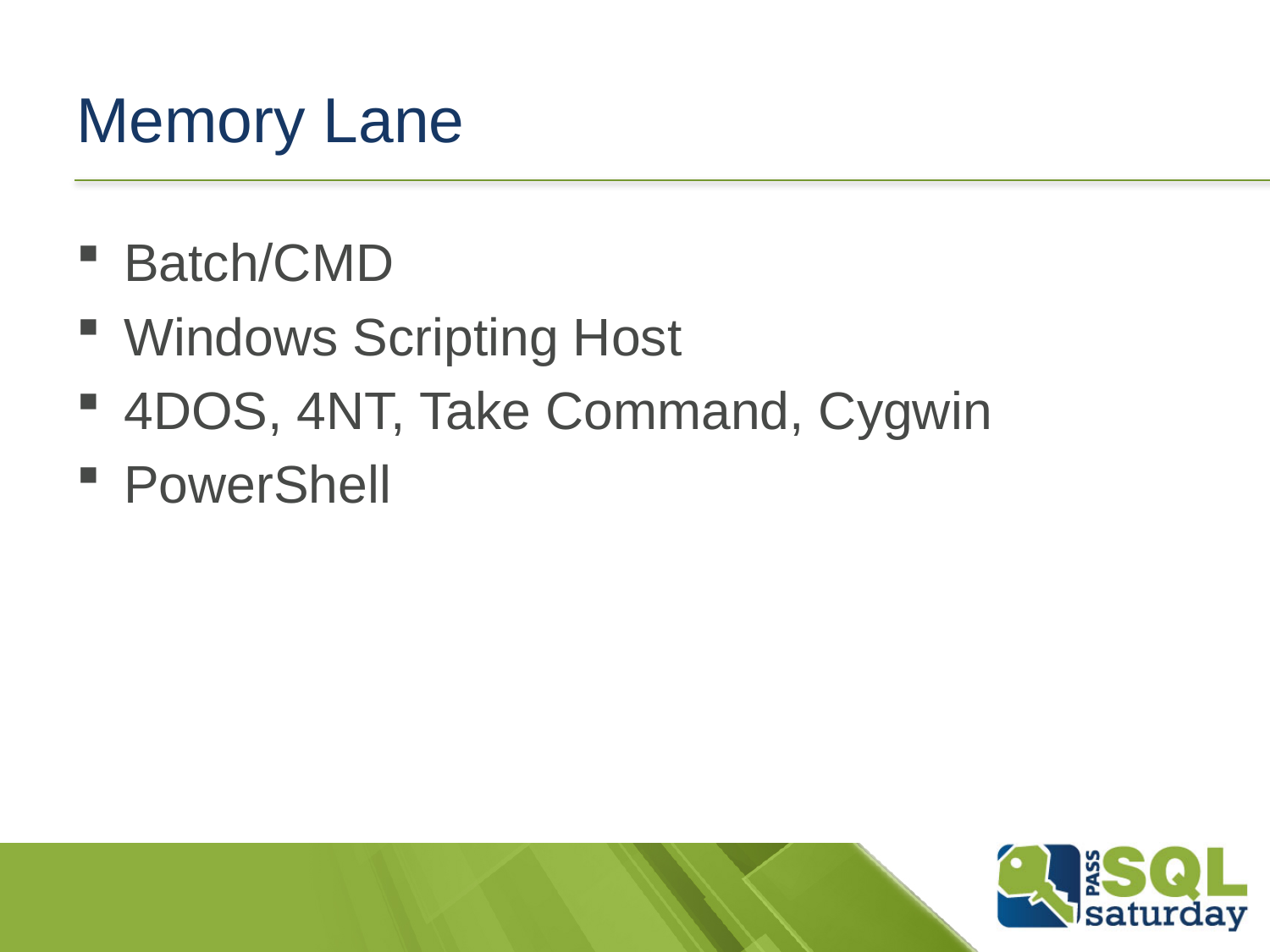

# Memory Lane
Batch/CMD
Windows Scripting Host
4DOS, 4NT, Take Command, Cygwin
PowerShell